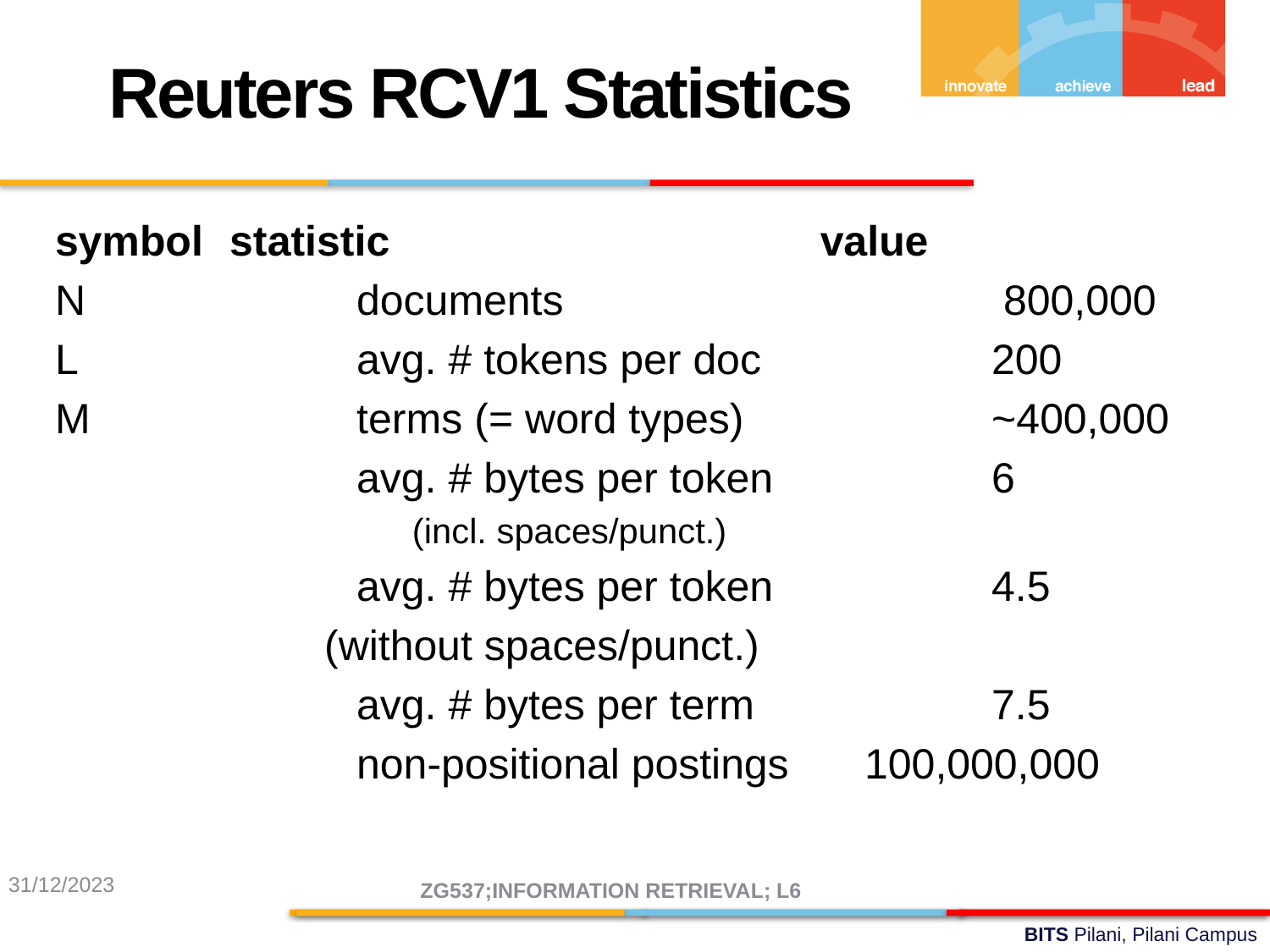

Reuters RCV1 Statistics
symbol	statistic 			       value
N 			documents				 800,000
L 			avg. # tokens per doc 		200
M			terms (= word types) 		~400,000
                	avg. # bytes per token		6
                   	(incl. spaces/punct.)
                	avg. # bytes per token		4.5
            (without spaces/punct.)
                	avg. # bytes per term		7.5
                	non-positional postings	100,000,000
31/12/2023
ZG537;INFORMATION RETRIEVAL; L6